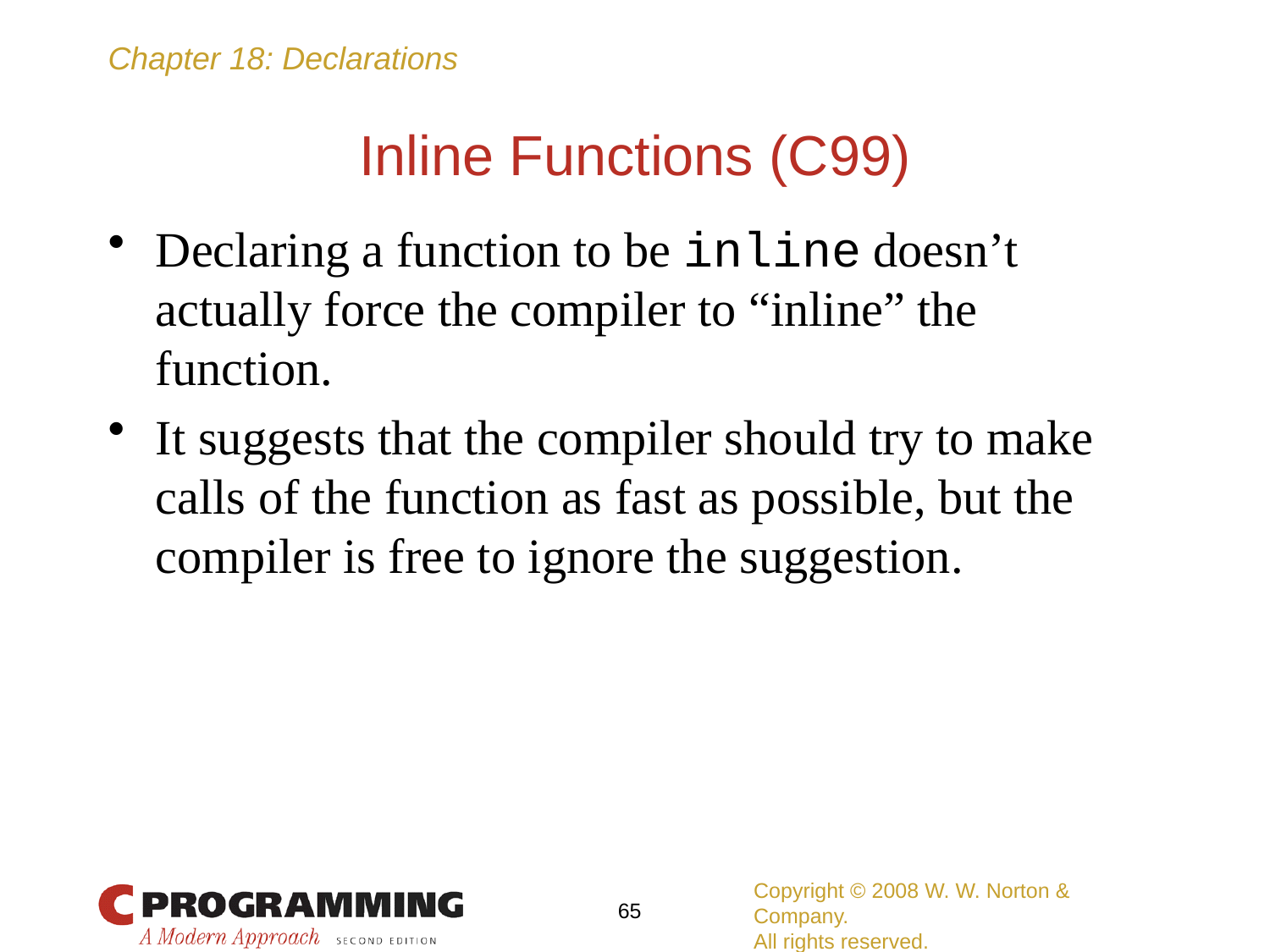

# Inline Functions (C99)
Declaring a function to be inline doesn’t actually force the compiler to “inline” the function.
It suggests that the compiler should try to make calls of the function as fast as possible, but the compiler is free to ignore the suggestion.
Copyright © 2008 W. W. Norton & Company.
All rights reserved.
65